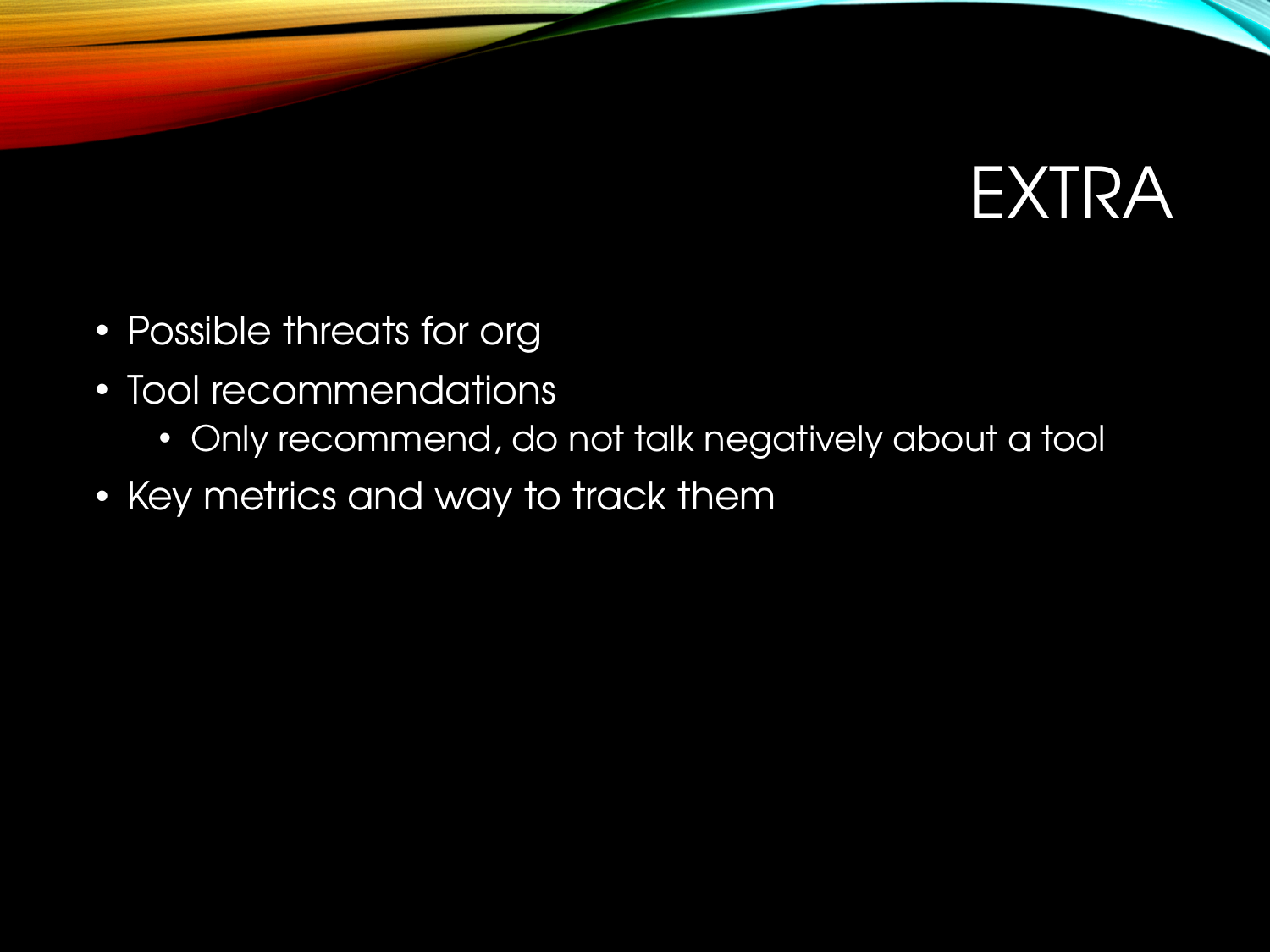

# Extra
Possible threats for org
Tool recommendations
Only recommend, do not talk negatively about a tool
Key metrics and way to track them